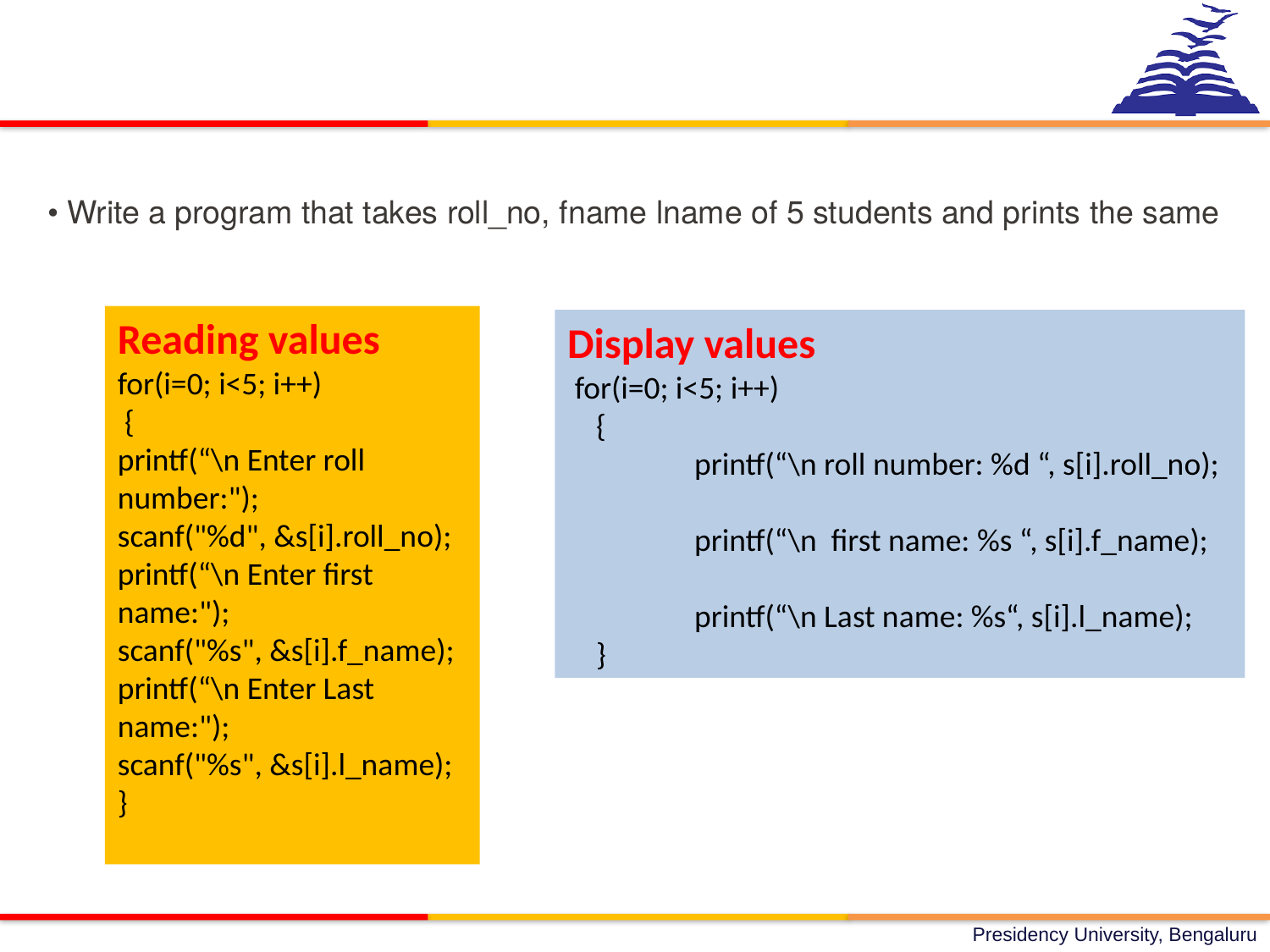

• Write a program that takes roll_no, fname lname of 5 students and prints the same
Reading values
for(i=0; i<5; i++)
 {
printf(“\n Enter roll number:");
scanf("%d", &s[i].roll_no);
printf(“\n Enter first name:");
scanf("%s", &s[i].f_name);
printf(“\n Enter Last name:");
scanf("%s", &s[i].l_name);
}

Display values
 for(i=0; i<5; i++)
    {
	printf(“\n roll number: %d “, s[i].roll_no);

	printf(“\n  first name: %s “, s[i].f_name);

	printf(“\n Last name: %s“, s[i].l_name);
    }